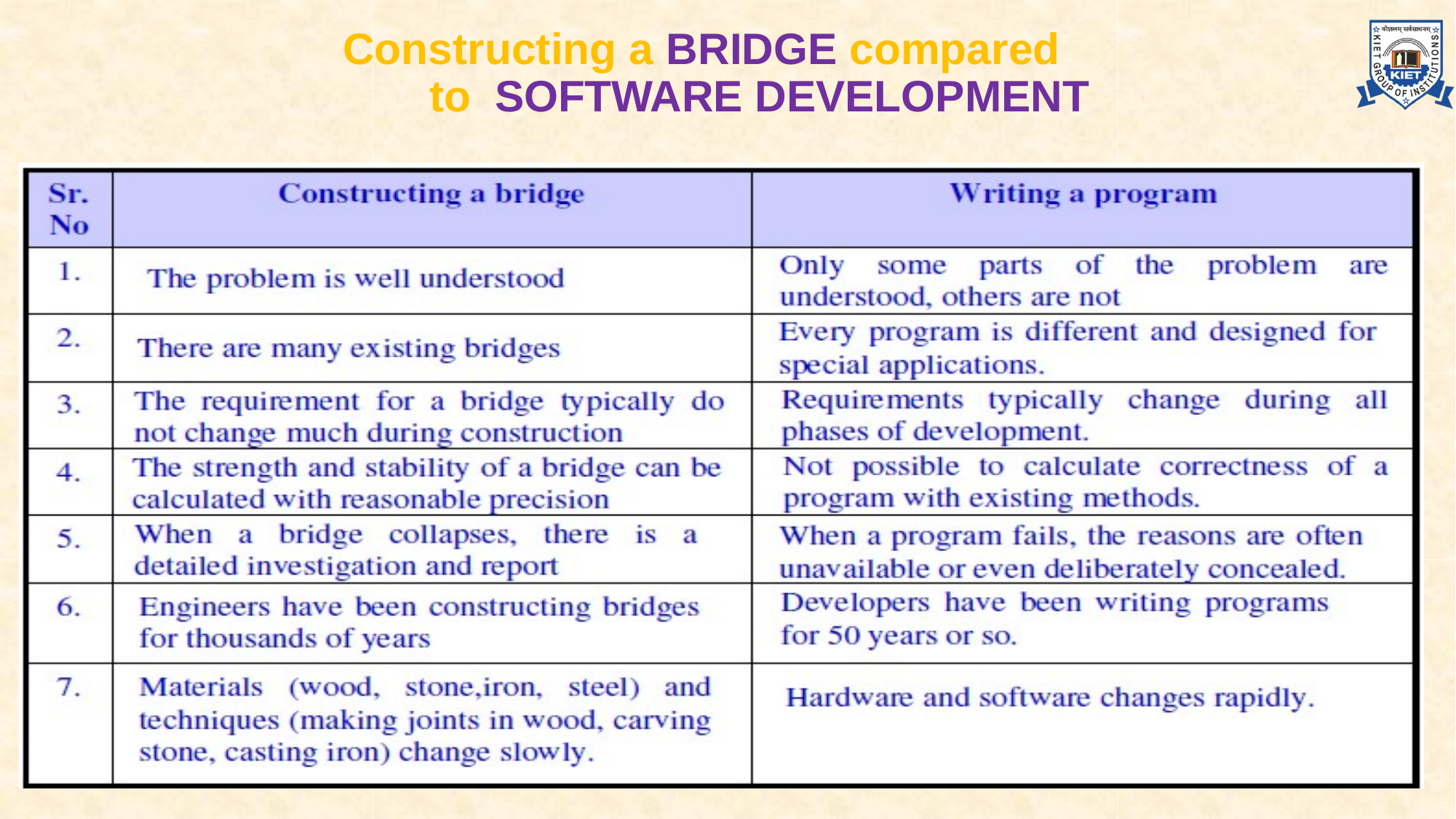

# Constructing a BRIDGE compared to  SOFTWARE DEVELOPMENT